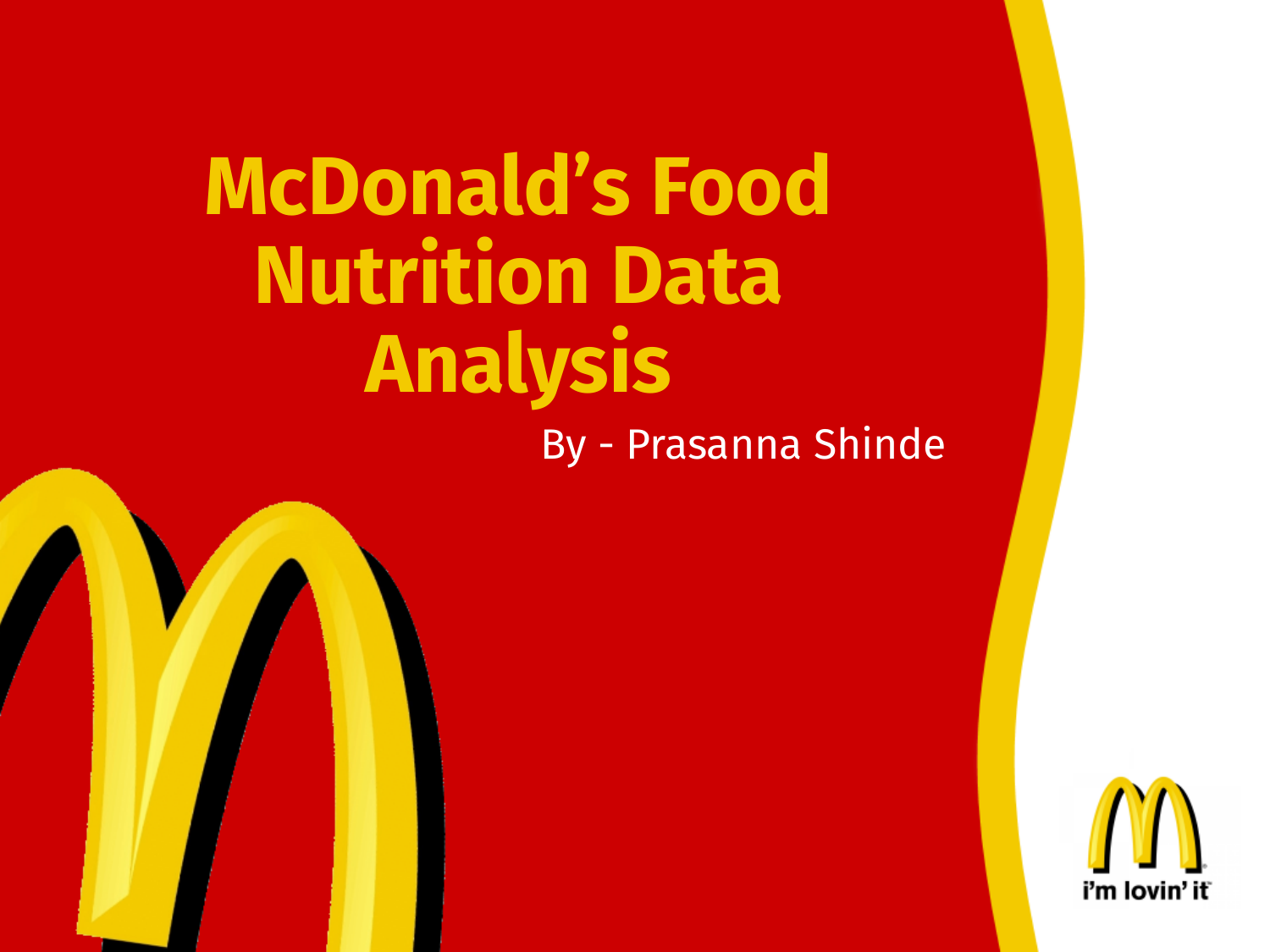

# McDonald’s Food Nutrition Data Analysis
By - Prasanna Shinde